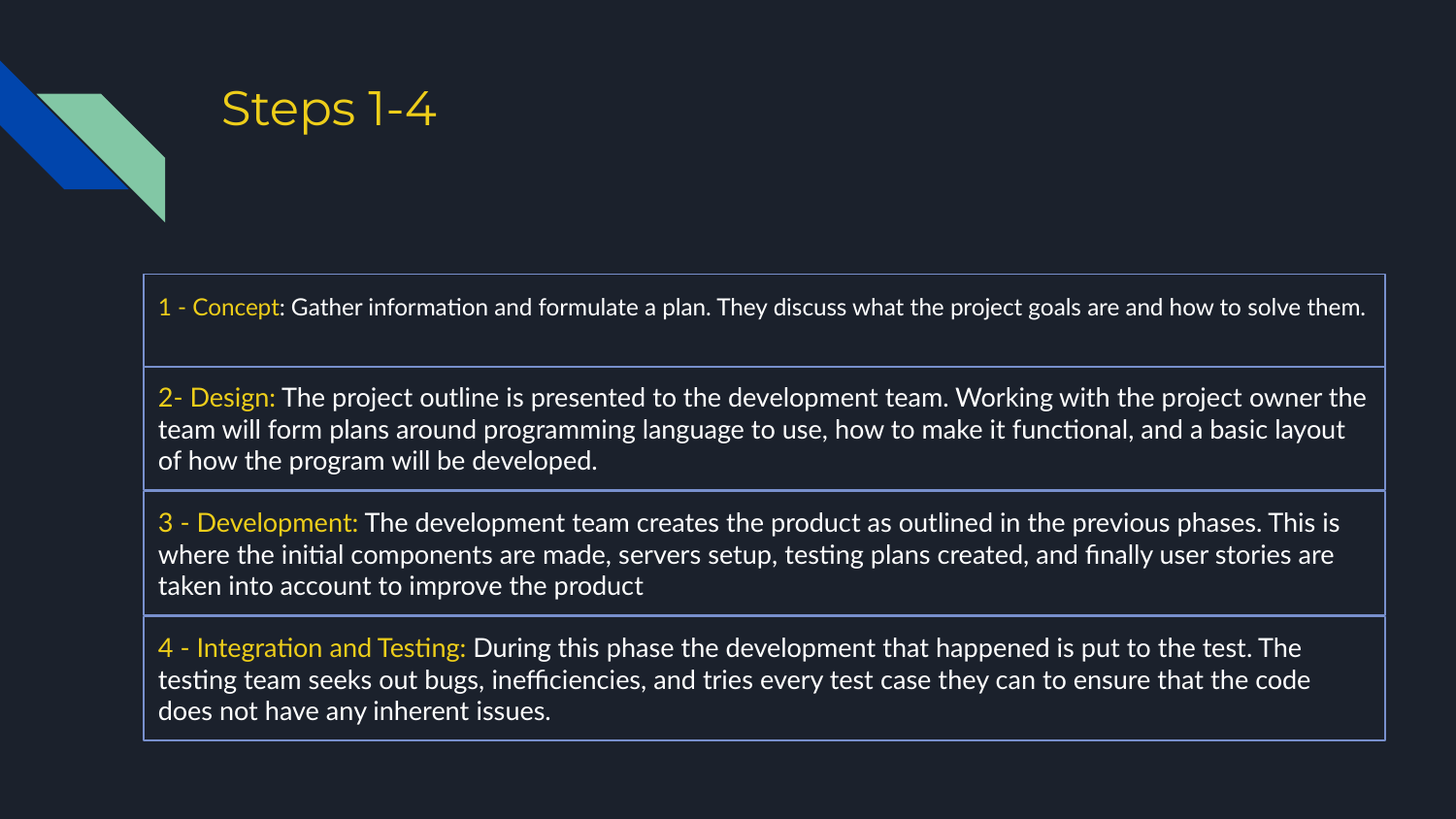

# Steps 1-4
1 - Concept: Gather information and formulate a plan. They discuss what the project goals are and how to solve them.
2- Design: The project outline is presented to the development team. Working with the project owner the team will form plans around programming language to use, how to make it functional, and a basic layout of how the program will be developed.
3 - Development: The development team creates the product as outlined in the previous phases. This is where the initial components are made, servers setup, testing plans created, and finally user stories are taken into account to improve the product
4 - Integration and Testing: During this phase the development that happened is put to the test. The testing team seeks out bugs, inefficiencies, and tries every test case they can to ensure that the code does not have any inherent issues.